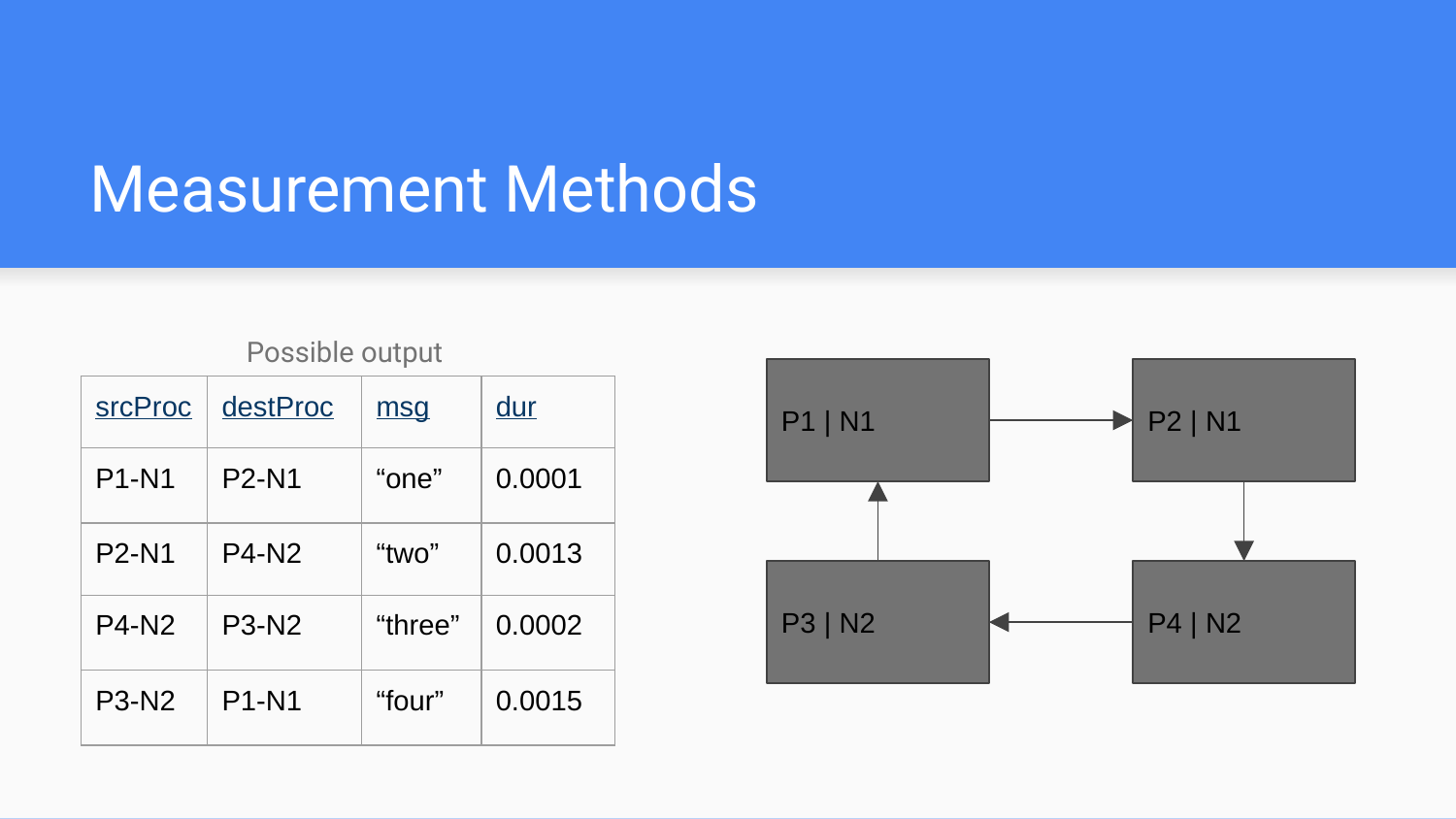

# Measurement Methods
Possible output

P1 | N1
P2 | N1
| srcProc | destProc | msg | dur |
| --- | --- | --- | --- |
| P1-N1 | P2-N1 | “one” | 0.0001 |
| P2-N1 | P4-N2 | “two” | 0.0013 |
| P4-N2 | P3-N2 | “three” | 0.0002 |
| P3-N2 | P1-N1 | “four” | 0.0015 |
P3 | N2
P4 | N2